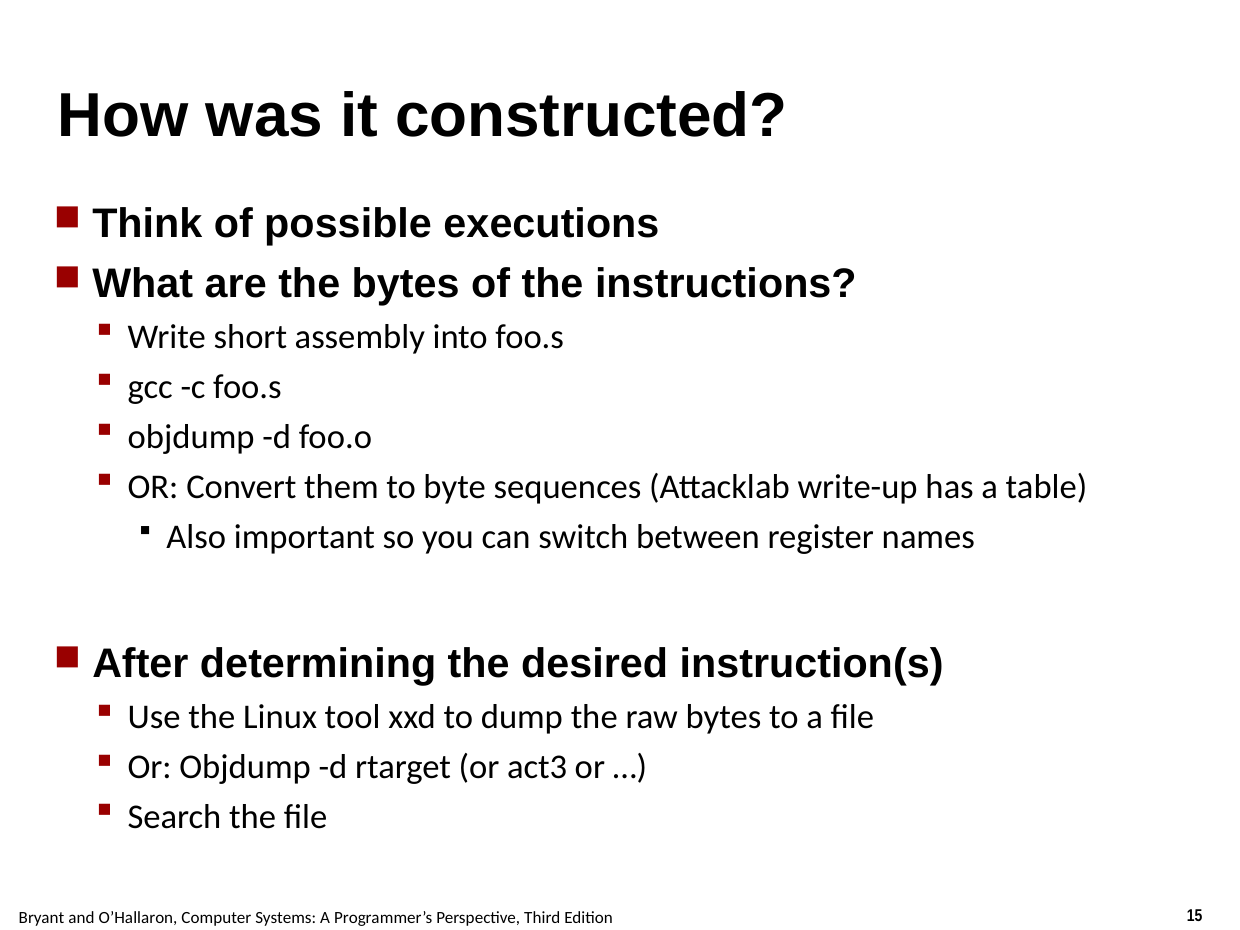

# How was it constructed?
Think of possible executions
What are the bytes of the instructions?
Write short assembly into foo.s
gcc -c foo.s
objdump -d foo.o
OR: Convert them to byte sequences (Attacklab write-up has a table)
Also important so you can switch between register names

After determining the desired instruction(s)
Use the Linux tool xxd to dump the raw bytes to a file
Or: Objdump -d rtarget (or act3 or …)
Search the file